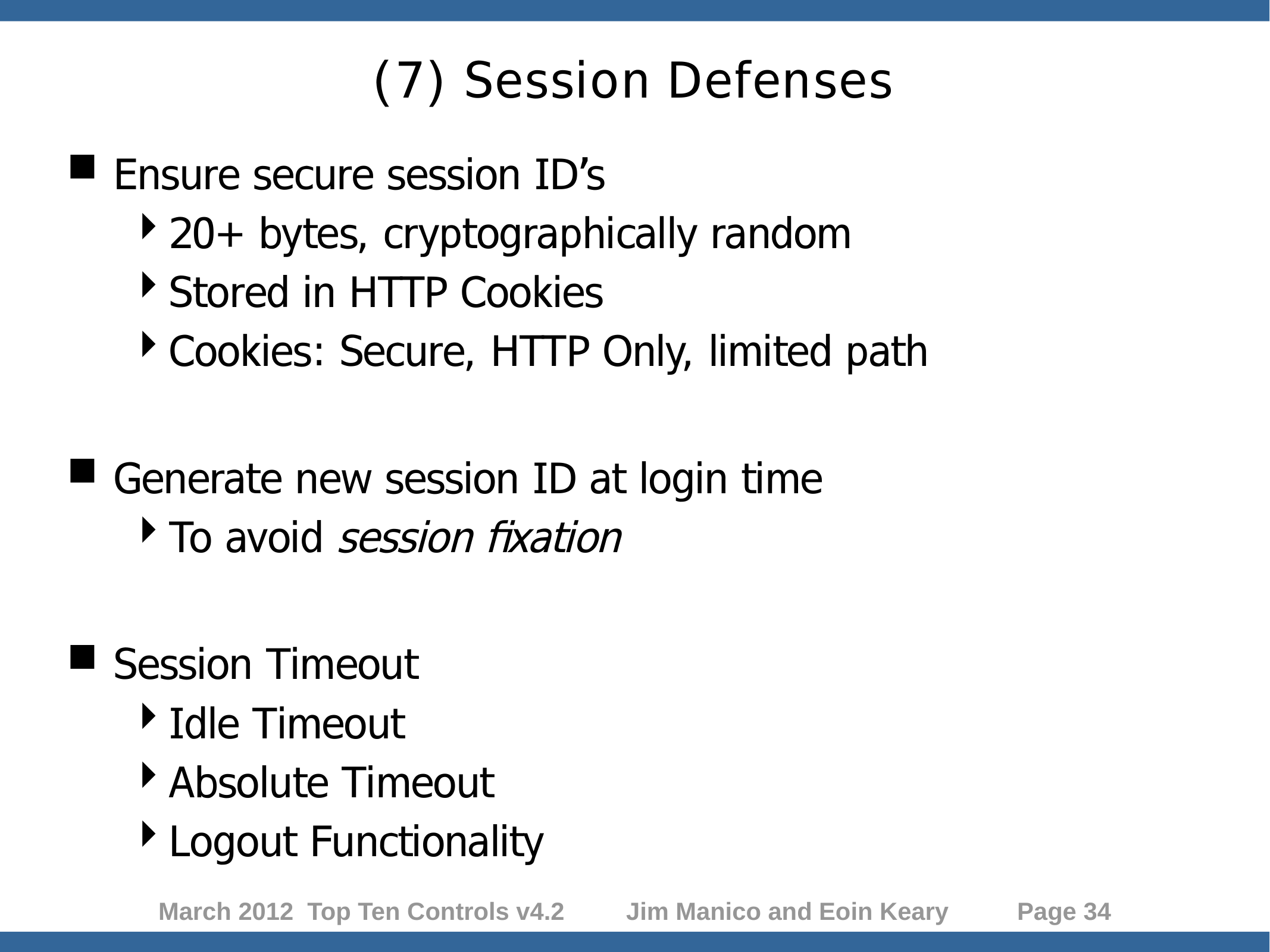

# (7) Session Defenses
Ensure secure session ID’s
20+ bytes, cryptographically random
Stored in HTTP Cookies
Cookies: Secure, HTTP Only, limited path

Generate new session ID at login time
To avoid session fixation

Session Timeout
Idle Timeout
Absolute Timeout
Logout Functionality